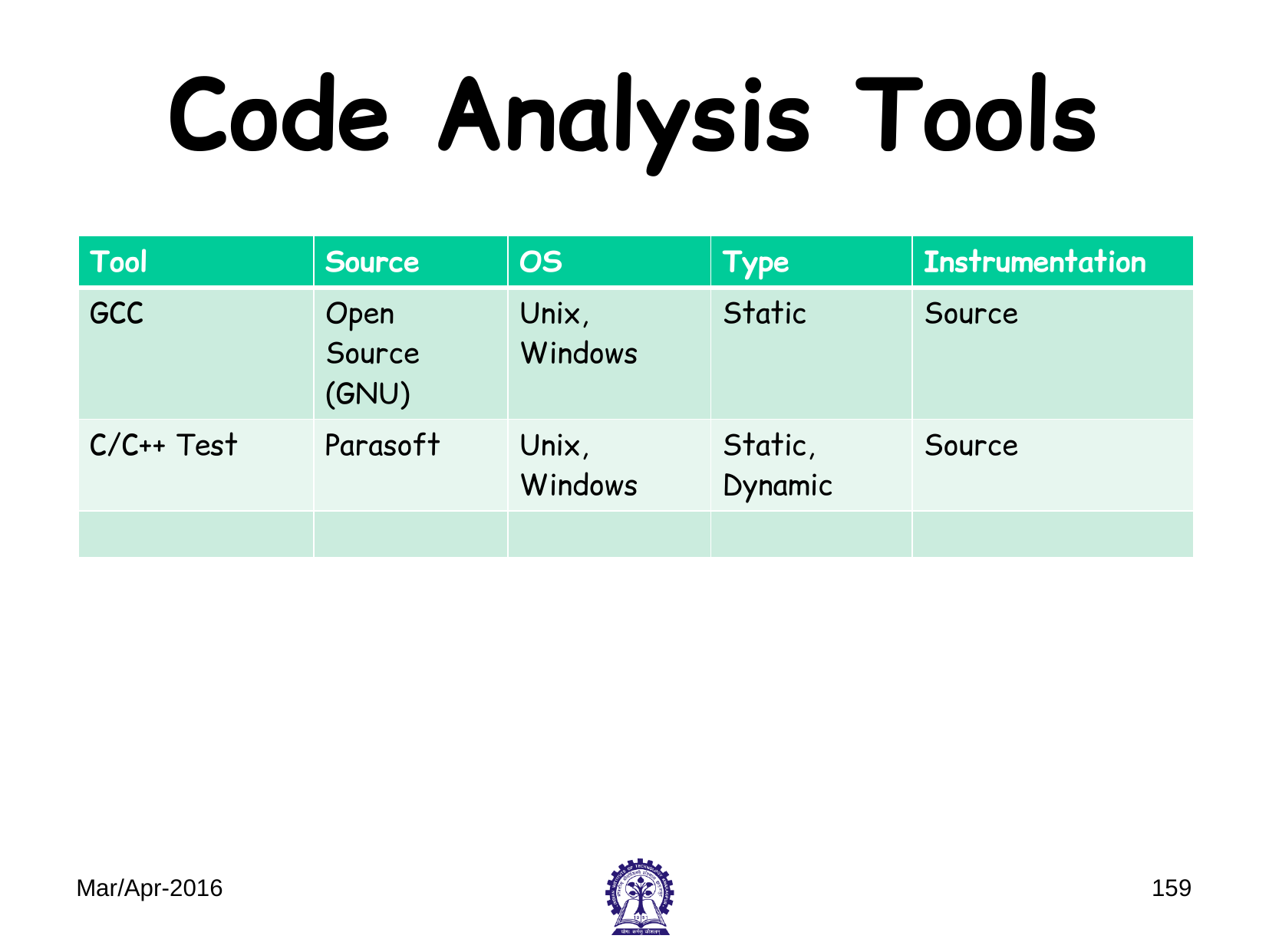

# Code Analysis Tools
| Tool | Source | OS | Type | Instrumentation |
| --- | --- | --- | --- | --- |
| GCC | Open Source (GNU) | Unix, Windows | Static | Source |
| C/C++ Test | Parasoft | Unix, Windows | Static, Dynamic | Source |
|  |  |  |  |  |
Mar/Apr-2016
159